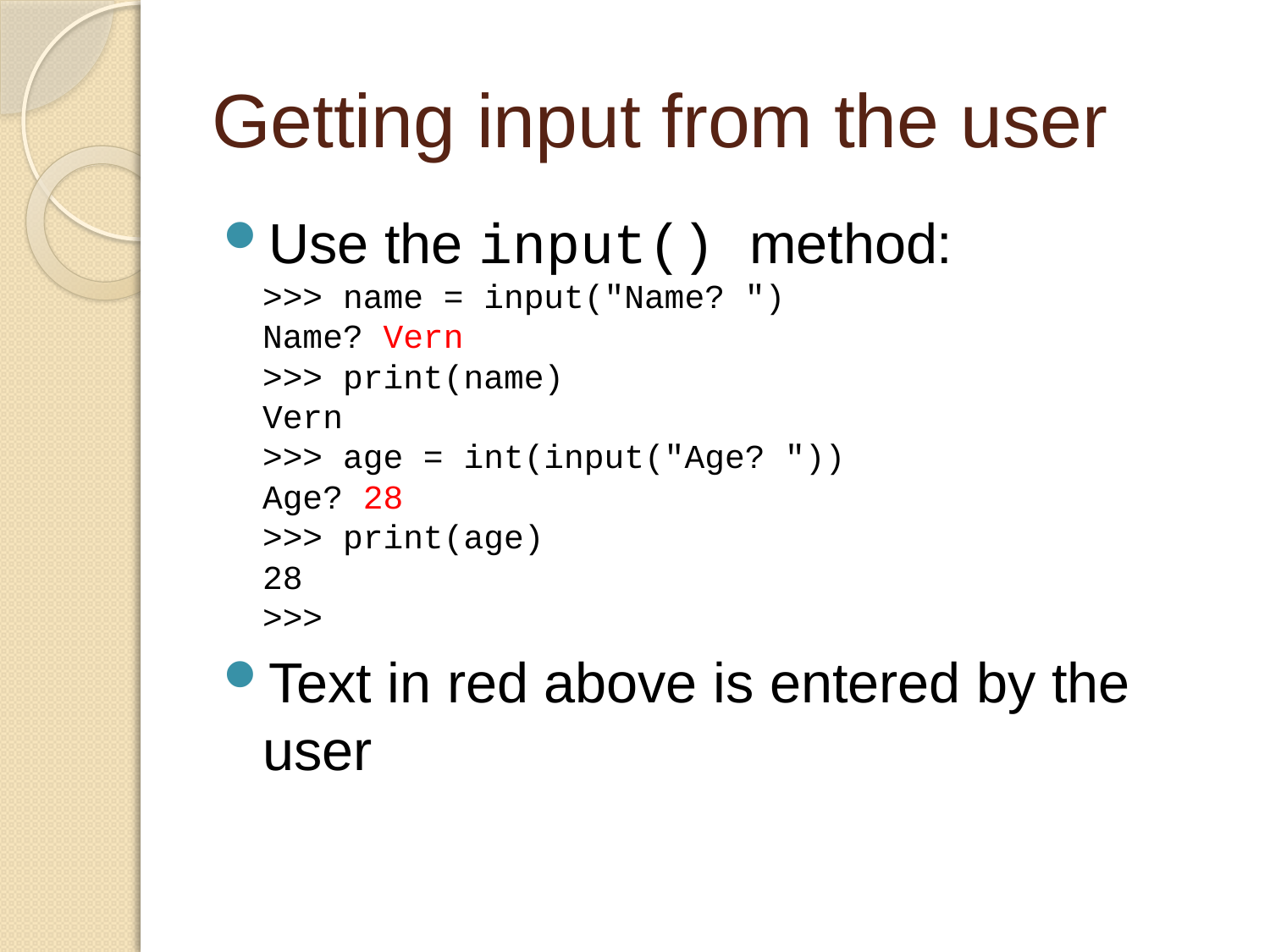

# Getting input from the user
Use the input() method:
>>> name = input("Name? ")
Name? Vern
>>> print(name)
Vern
>>> age = int(input("Age? "))
Age? 28
>>> print(age)
28
>>>
Text in red above is entered by the user